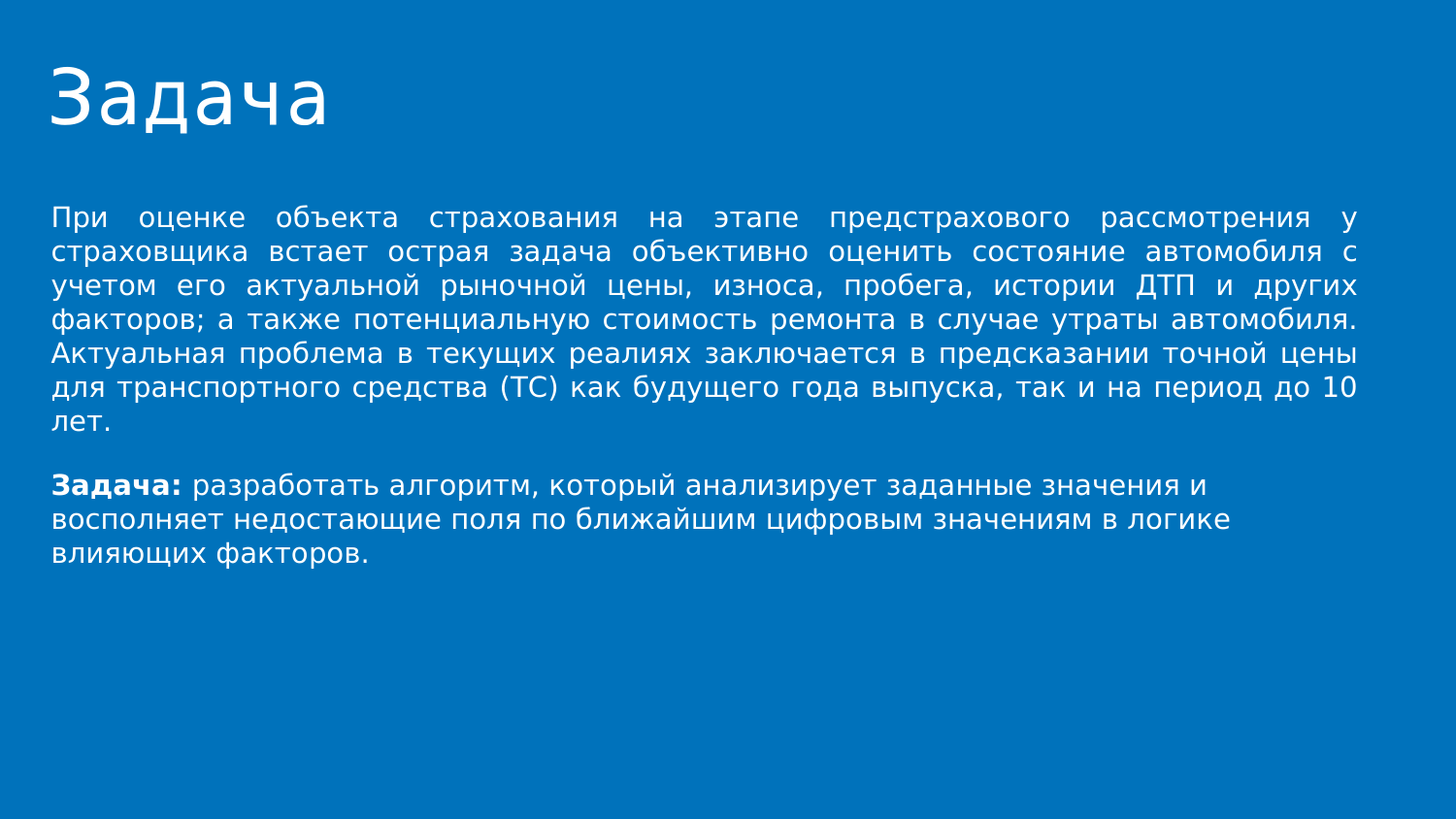

# Задача
При оценке объекта страхования на этапе предстрахового рассмотрения у страховщика встает острая задача объективно оценить состояние автомобиля с учетом его актуальной рыночной цены, износа, пробега, истории ДТП и других факторов; а также потенциальную стоимость ремонта в случае утраты автомобиля. Актуальная проблема в текущих реалиях заключается в предсказании точной цены для транспортного средства (ТС) как будущего года выпуска, так и на период до 10 лет.
Задача: разработать алгоритм, который анализирует заданные значения и восполняет недостающие поля по ближайшим цифровым значениям в логике влияющих факторов.